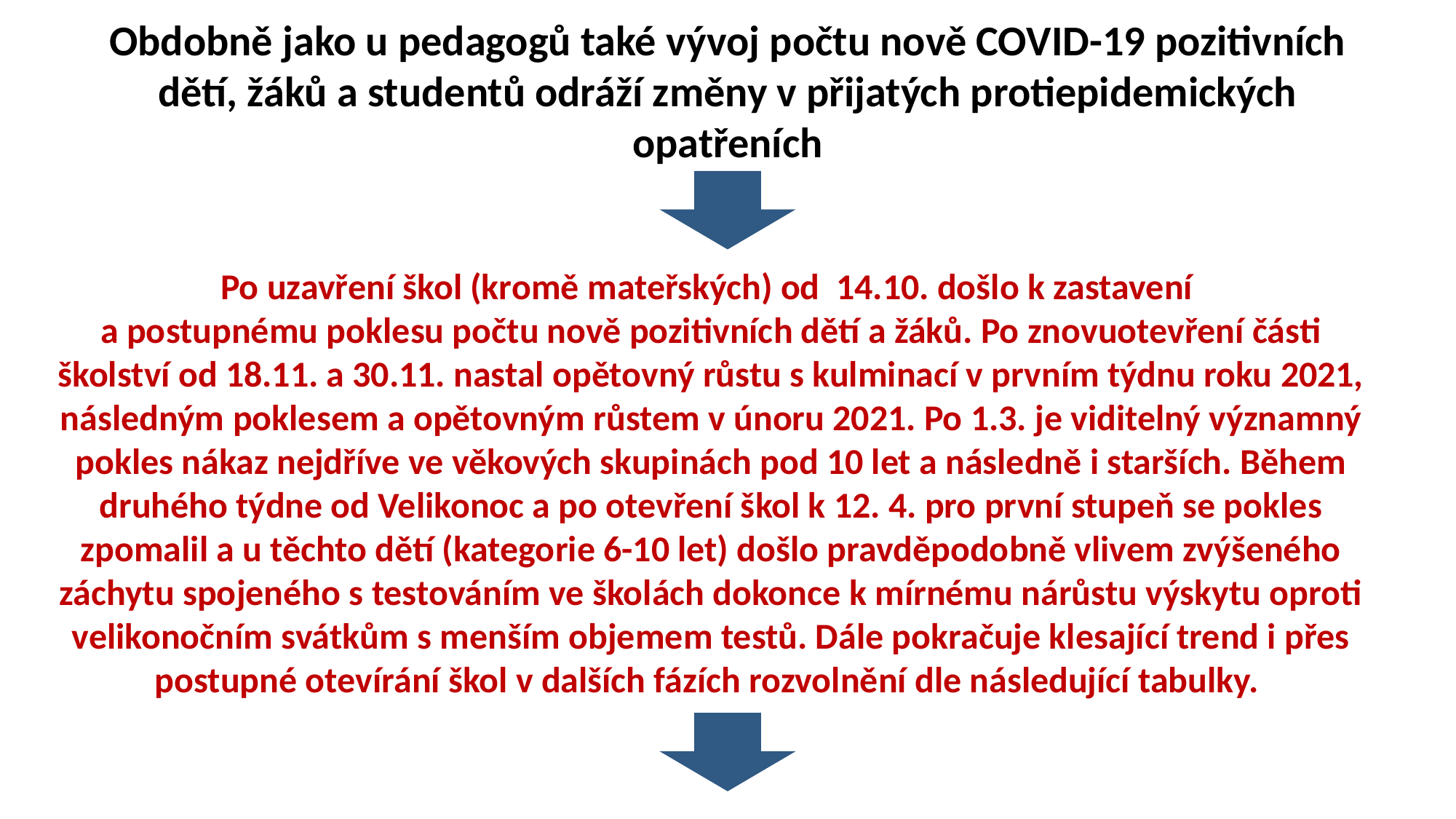

Obdobně jako u pedagogů také vývoj počtu nově COVID-19 pozitivních dětí, žáků a studentů odráží změny v přijatých protiepidemických opatřeních

Po uzavření škol (kromě mateřských) od  14.10. došlo k zastavení
a postupnému poklesu počtu nově pozitivních dětí a žáků. Po znovuotevření části školství od 18.11. a 30.11. nastal opětovný růstu s kulminací v prvním týdnu roku 2021, následným poklesem a opětovným růstem v únoru 2021. Po 1.3. je viditelný významný pokles nákaz nejdříve ve věkových skupinách pod 10 let a následně i starších. Během druhého týdne od Velikonoc a po otevření škol k 12. 4. pro první stupeň se pokles zpomalil a u těchto dětí (kategorie 6-10 let) došlo pravděpodobně vlivem zvýšeného záchytu spojeného s testováním ve školách dokonce k mírnému nárůstu výskytu oproti velikonočním svátkům s menším objemem testů. Dále pokračuje klesající trend i přes postupné otevírání škol v dalších fázích rozvolnění dle následující tabulky.